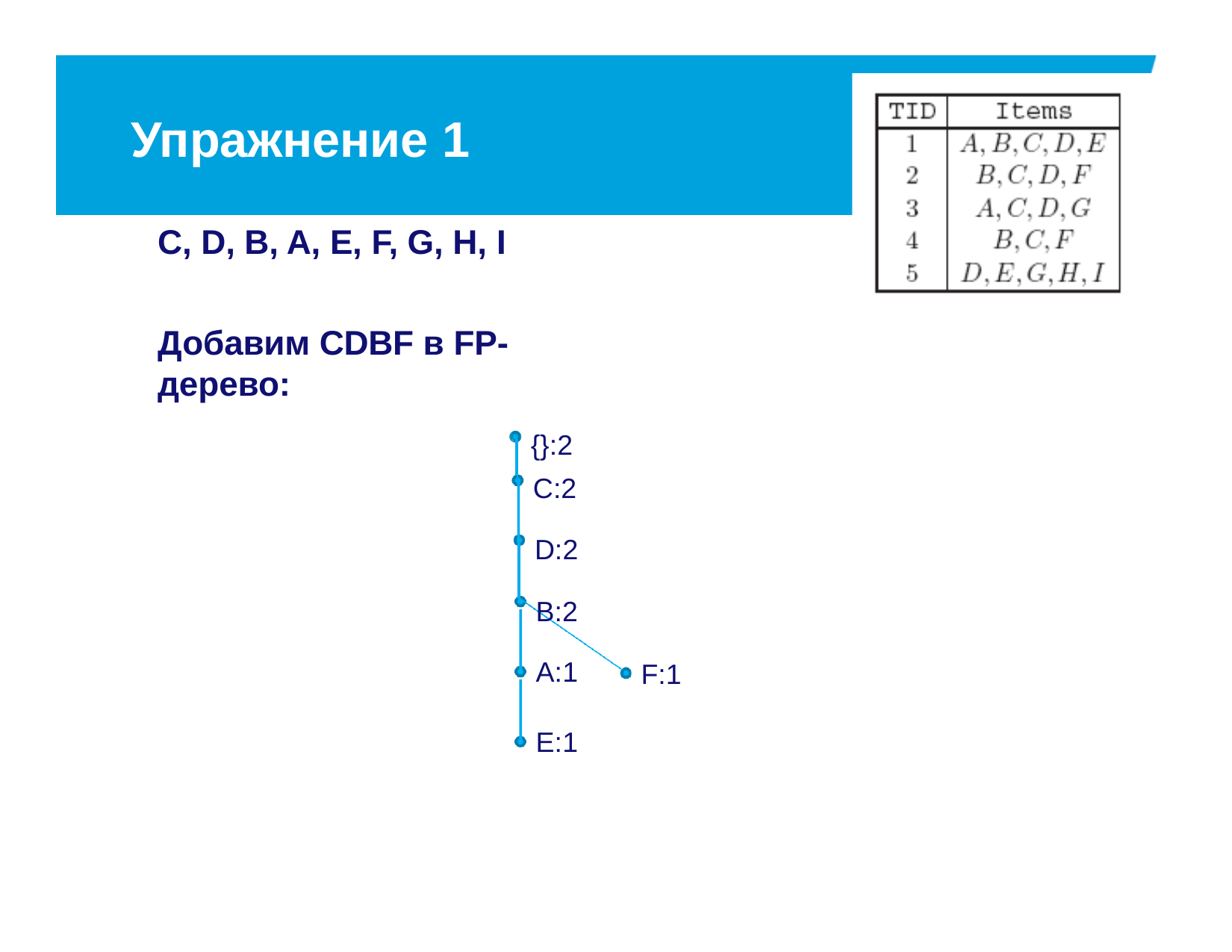

# Упражнение 1
C, D, B, A, E, F, G, H, I

Добавим CDBF в FP-дерево:
{}:2
C:2

D:2

B:2

A:1
F:1
E:1